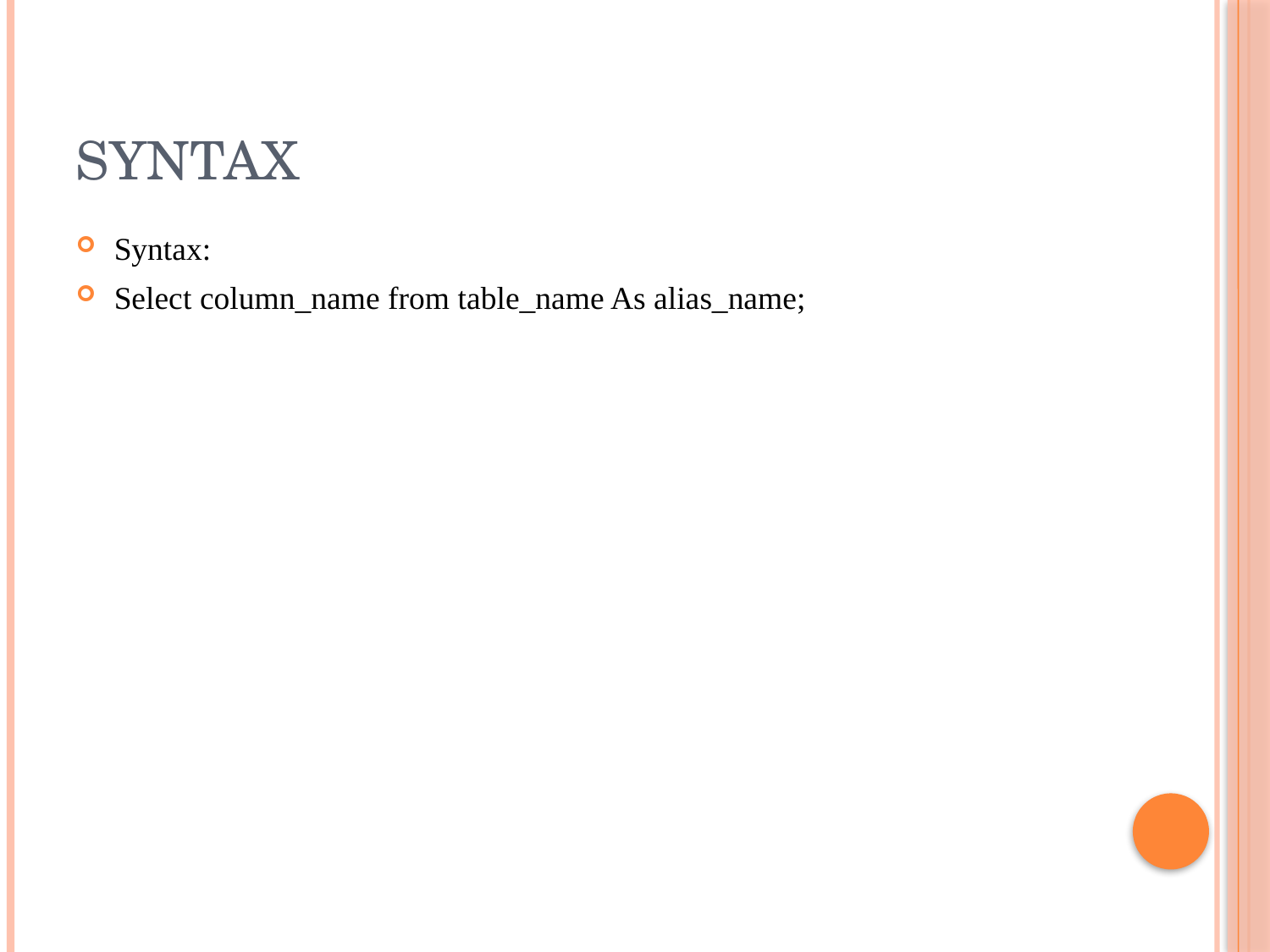

# Syntax
Syntax:
Select column_name from table_name As alias_name;